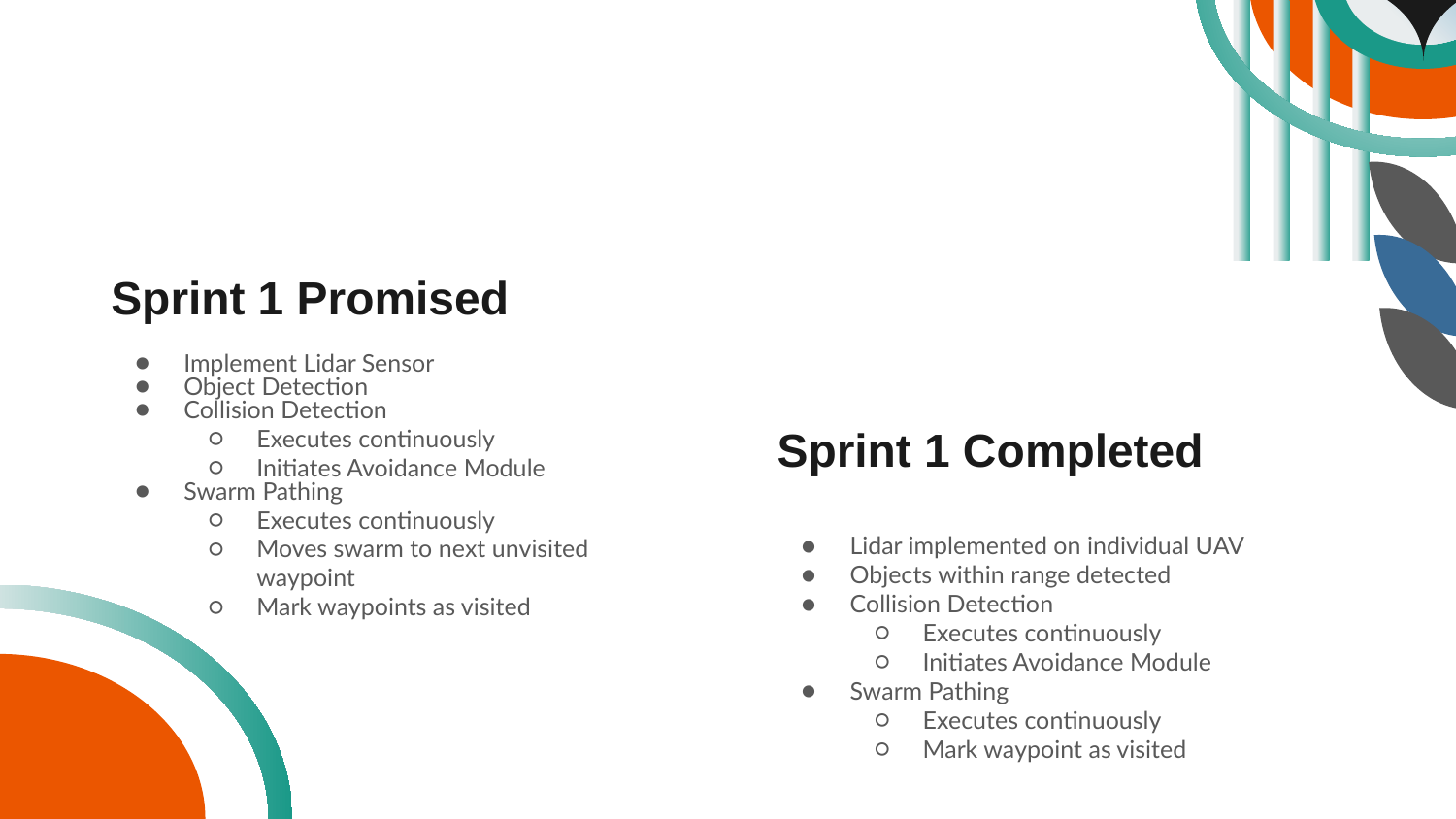

Project Timeline
# Sprint 1 Promised
Implement Lidar Sensor
Object Detection
Collision Detection
Executes continuously
Initiates Avoidance Module
Swarm Pathing
Executes continuously
Moves swarm to next unvisited waypoint
Mark waypoints as visited
Sprint 1 Completed
Lidar implemented on individual UAV
Objects within range detected
Collision Detection
Executes continuously
Initiates Avoidance Module
Swarm Pathing
Executes continuously
Mark waypoint as visited